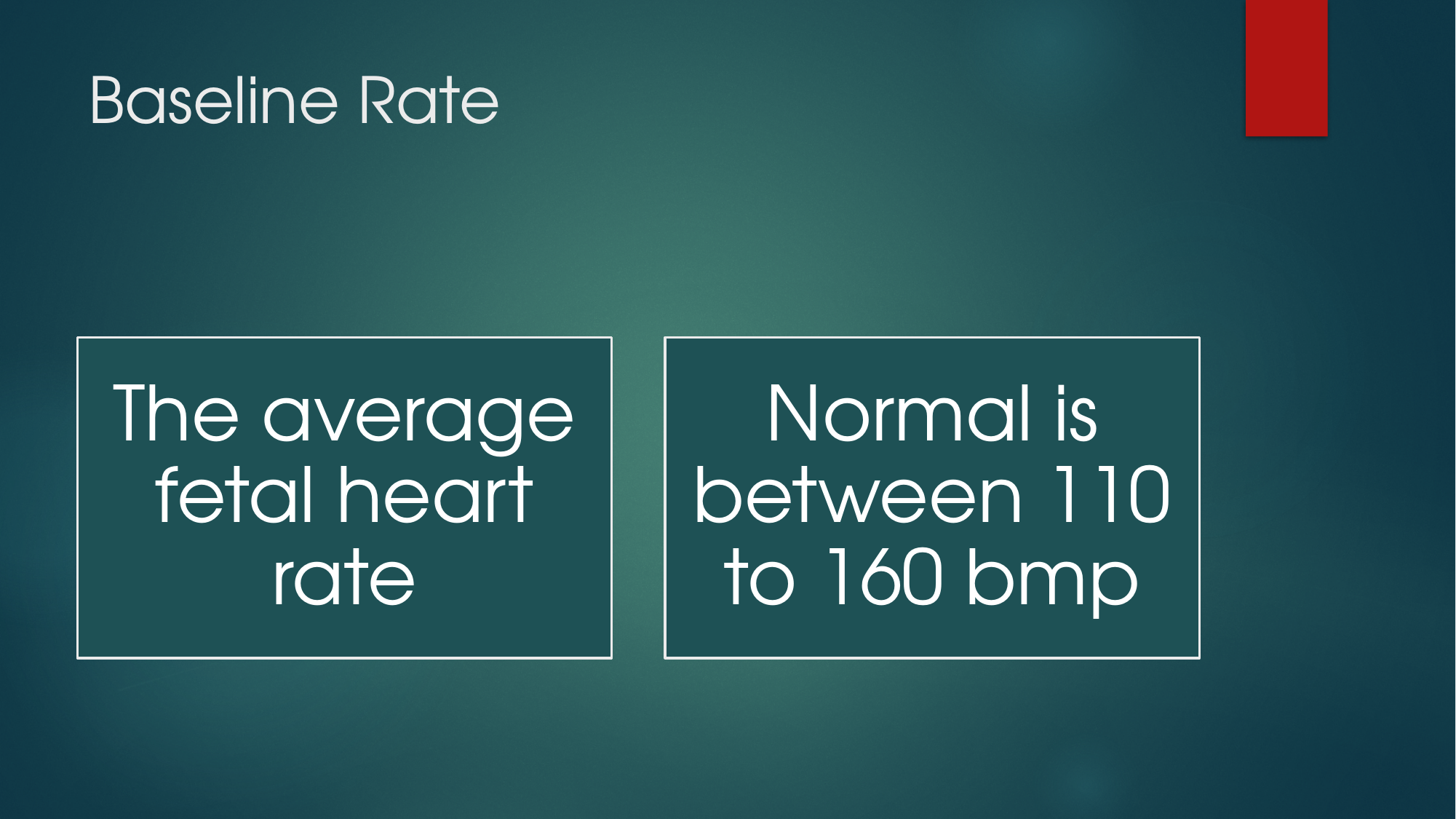

# Baseline Rate
The average fetal heart rate
Normal is between 110 to 160 bmp